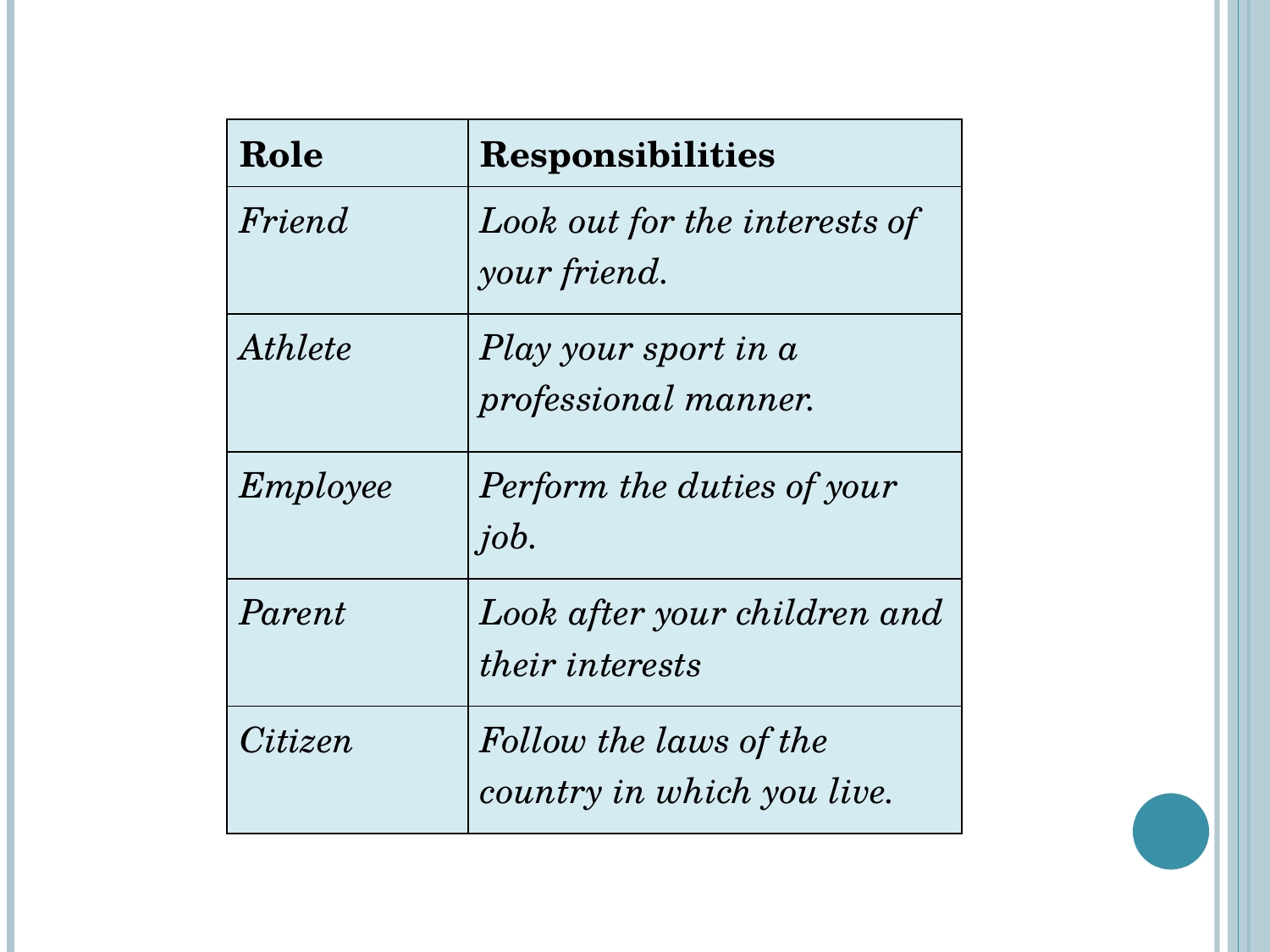

| Role | Responsibilities |
| --- | --- |
| Friend | Look out for the interests of your friend. |
| Athlete | Play your sport in a professional manner. |
| Employee | Perform the duties of your job. |
| Parent | Look after your children and their interests |
| Citizen | Follow the laws of the country in which you live. |